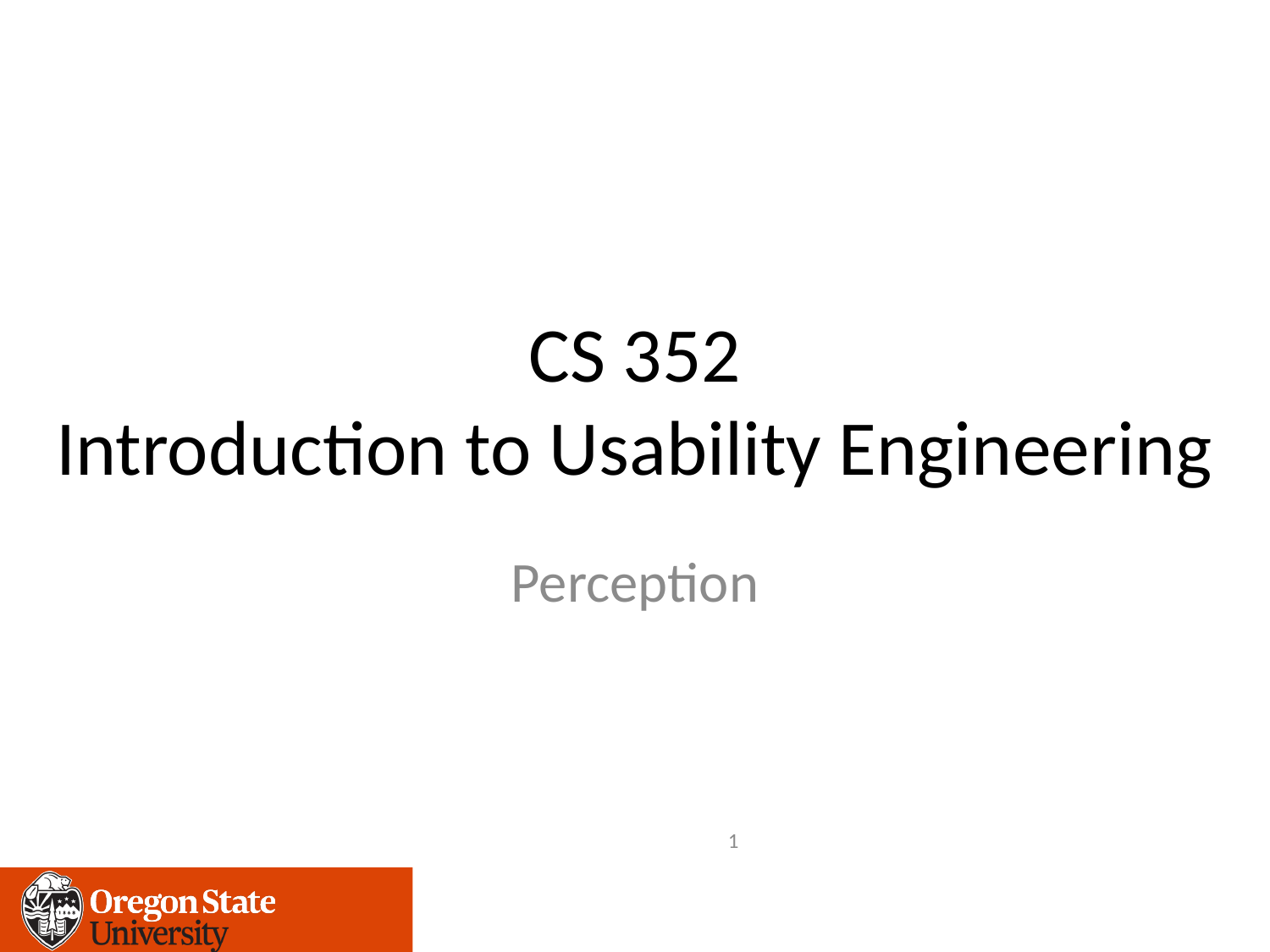

# CS 352 Introduction to Usability Engineering
Perception
1